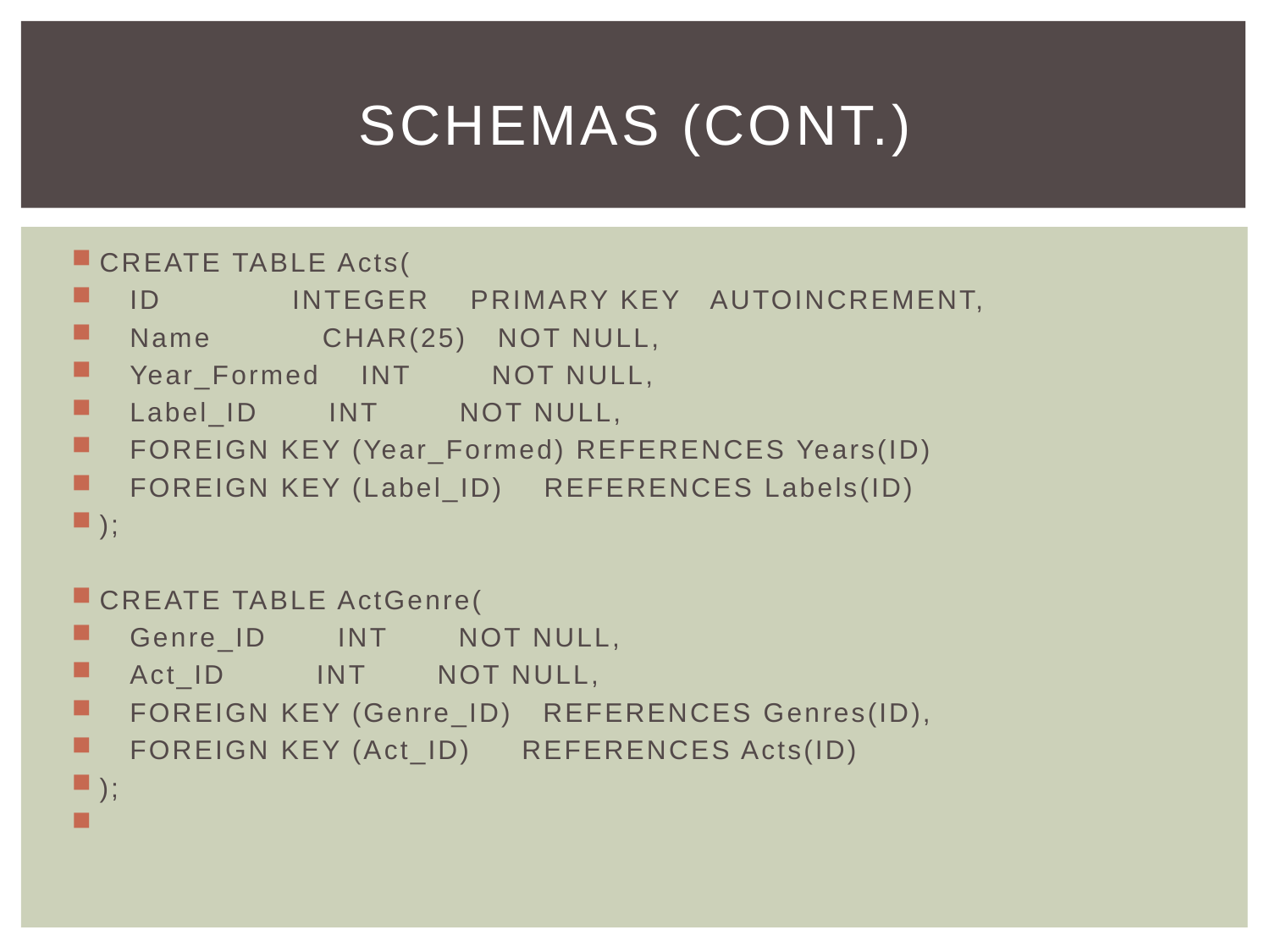

# SCHEMAs (Cont.)
CREATE TABLE Acts(
   ID             INTEGER    PRIMARY KEY   AUTOINCREMENT,
   Name           CHAR(25)   NOT NULL,
   Year_Formed    INT        NOT NULL,
   Label_ID       INT        NOT NULL,
   FOREIGN KEY (Year_Formed) REFERENCES Years(ID)
   FOREIGN KEY (Label_ID)    REFERENCES Labels(ID)
);

CREATE TABLE ActGenre(
   Genre_ID       INT       NOT NULL,
   Act_ID         INT       NOT NULL,
   FOREIGN KEY (Genre_ID)   REFERENCES Genres(ID),
   FOREIGN KEY (Act_ID)     REFERENCES Acts(ID)
);